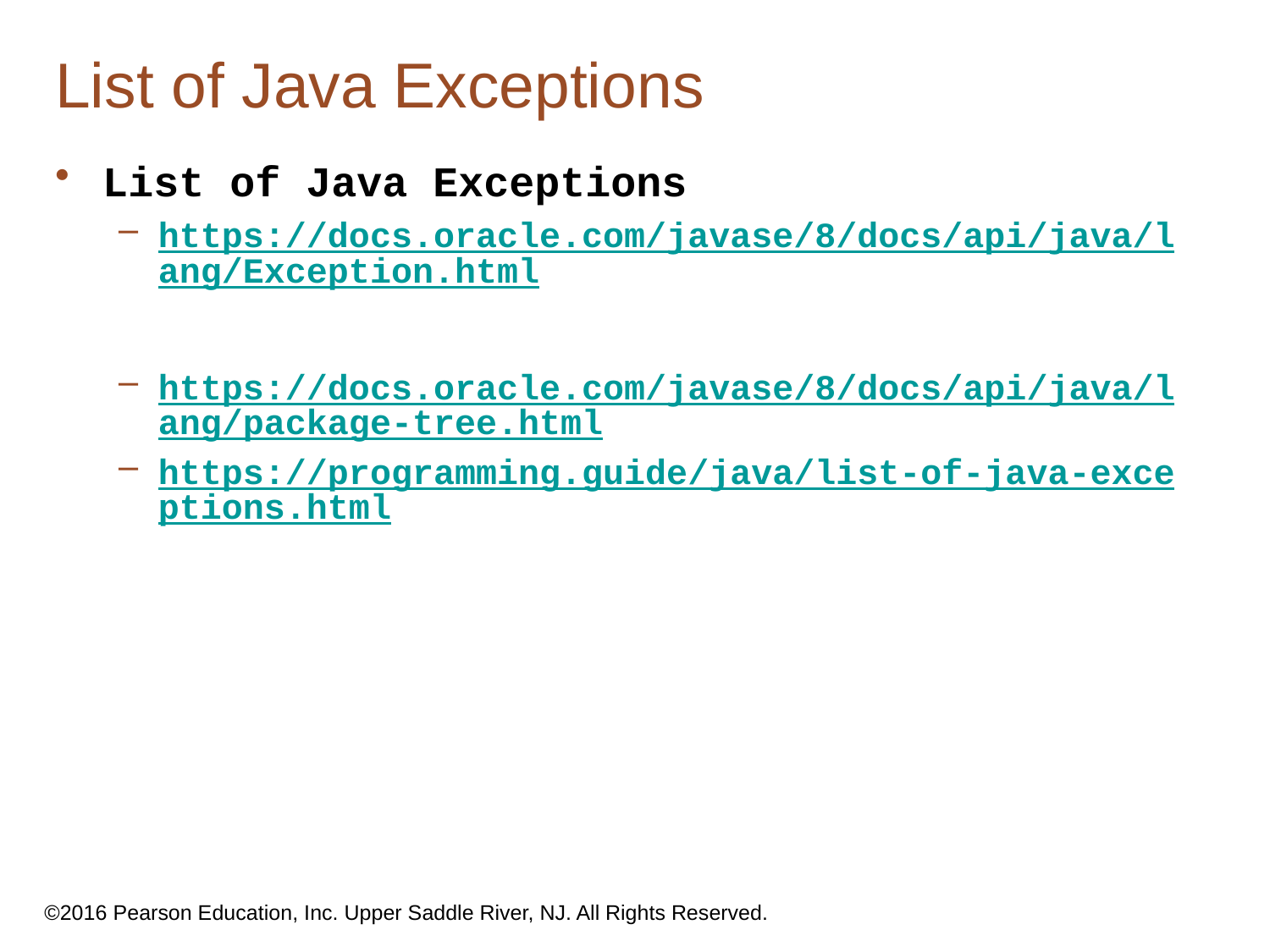

# List of Java Exceptions
List of Java Exceptions
https://docs.oracle.com/javase/8/docs/api/java/lang/Exception.html

https://docs.oracle.com/javase/8/docs/api/java/lang/package-tree.html
https://programming.guide/java/list-of-java-exceptions.html